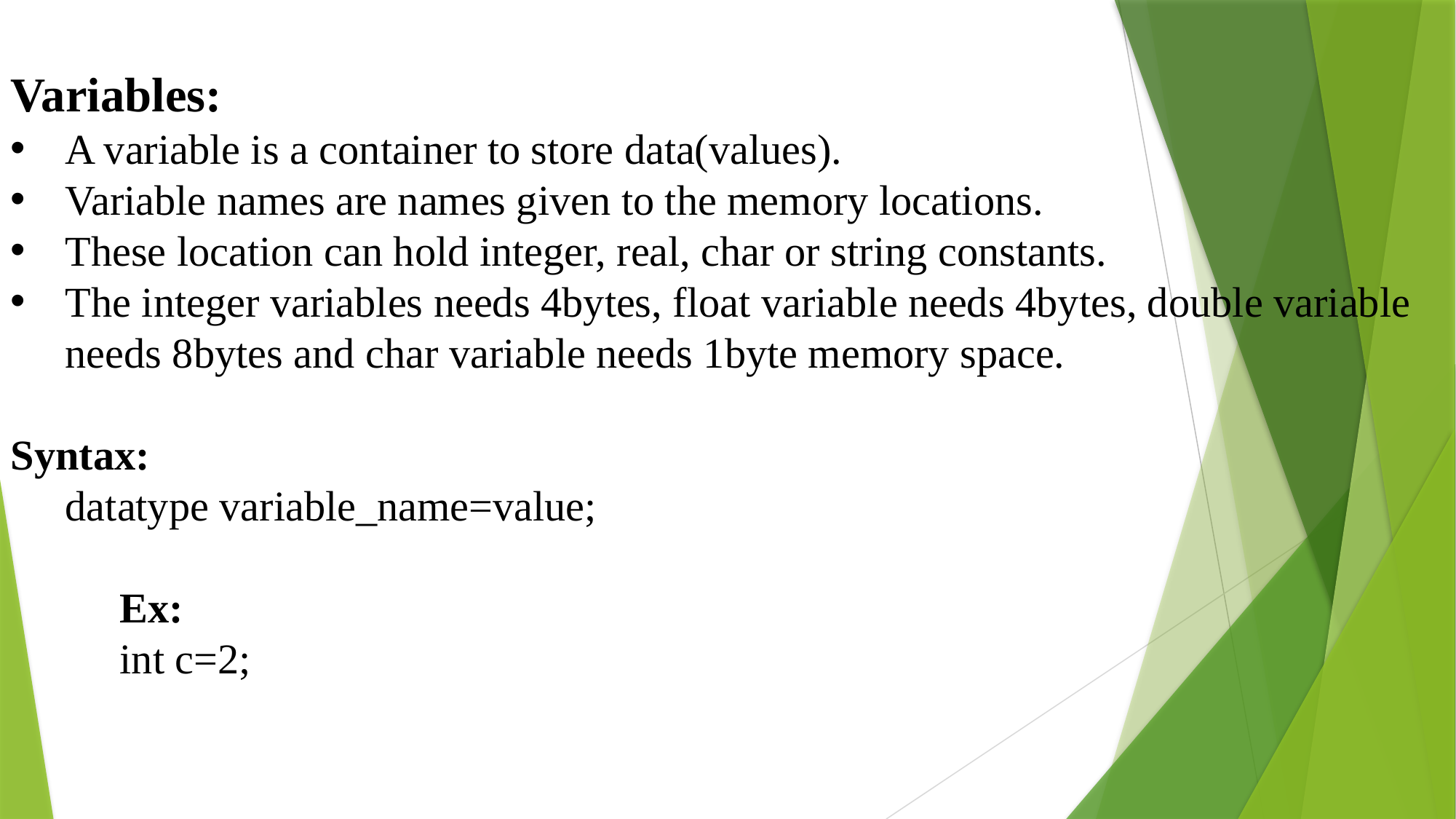

Variables:
A variable is a container to store data(values).
Variable names are names given to the memory locations.
These location can hold integer, real, char or string constants.
The integer variables needs 4bytes, float variable needs 4bytes, double variable needs 8bytes and char variable needs 1byte memory space.

Syntax:
datatype variable_name=value;

	Ex:
int c=2;